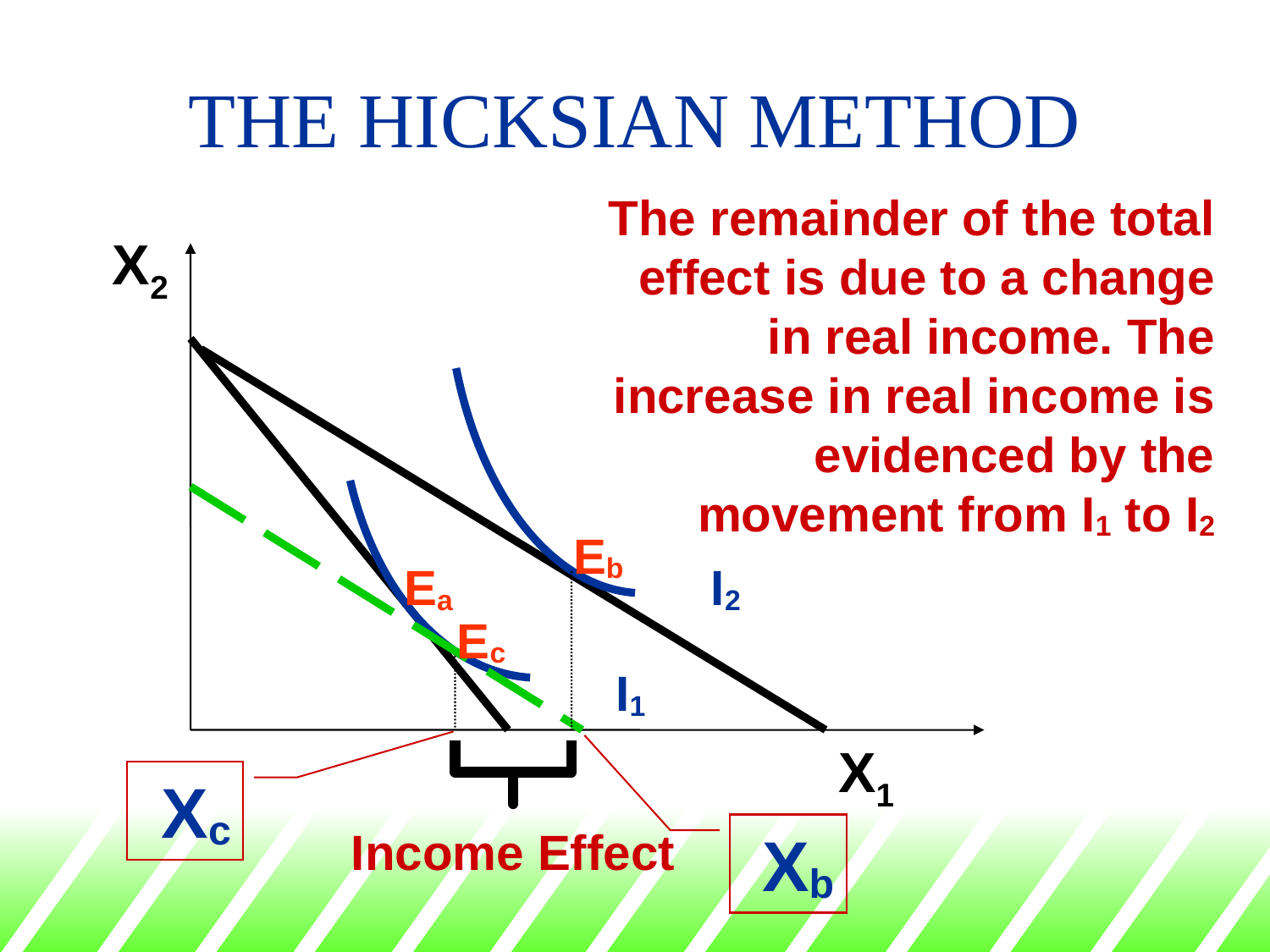

# THE HICKSIAN METHOD
The remainder of the total effect is due to a change in real income. The increase in real income is evidenced by the movement from I1 to I2
X2

Eb
Ea
I2

Ec

I1

X1
Xc
Income Effect
Xb